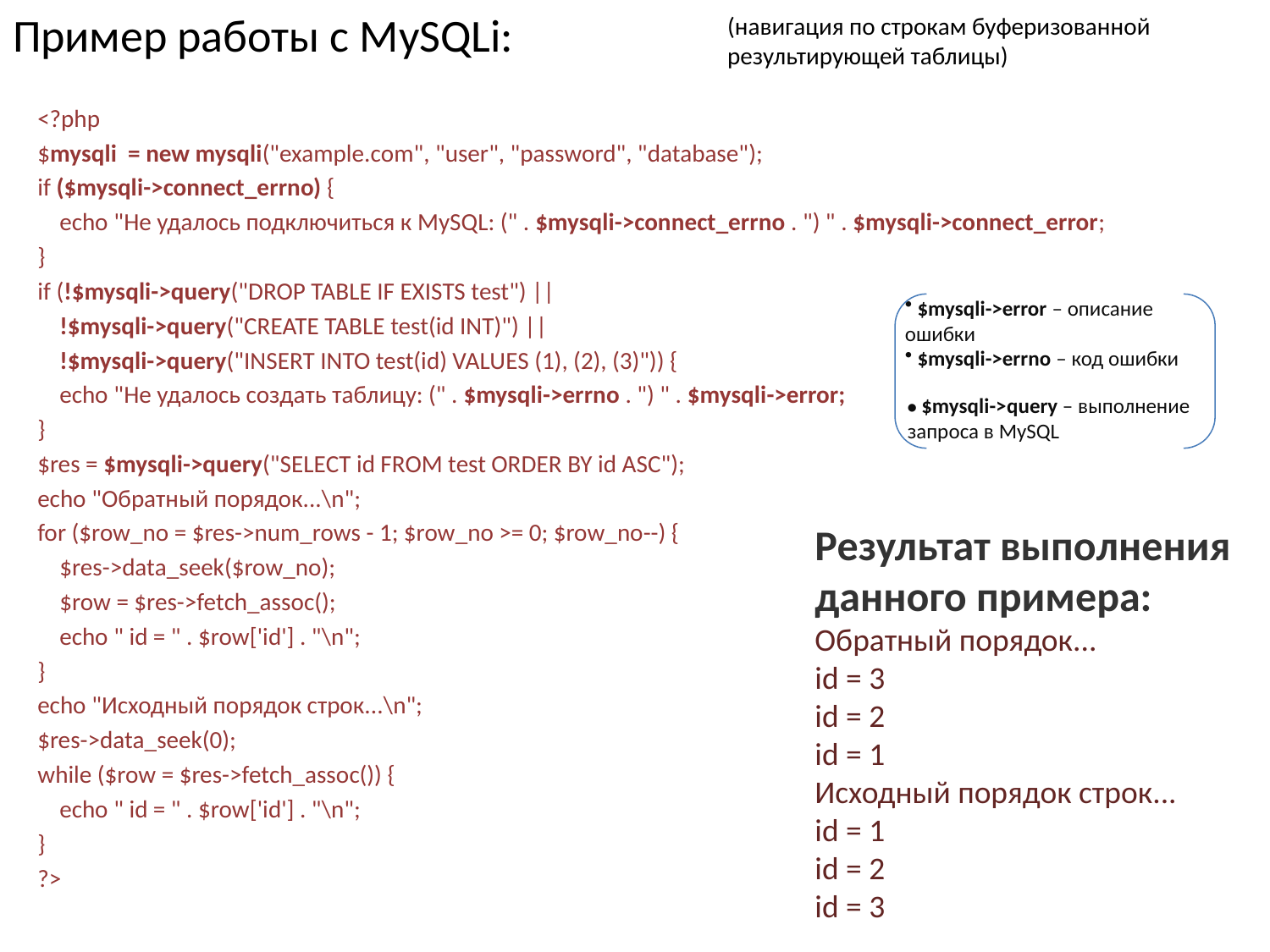

# Пример работы с MySQLi:
(навигация по строкам буферизованной результирующей таблицы)
<?php
$mysqli  = new mysqli("example.com", "user", "password", "database");
if ($mysqli->connect_errno) {
    echo "Не удалось подключиться к MySQL: (" . $mysqli->connect_errno . ") " . $mysqli->connect_error;
}
if (!$mysqli->query("DROP TABLE IF EXISTS test") ||
    !$mysqli->query("CREATE TABLE test(id INT)") ||
    !$mysqli->query("INSERT INTO test(id) VALUES (1), (2), (3)")) {
    echo "Не удалось создать таблицу: (" . $mysqli->errno . ") " . $mysqli->error;
}
$res = $mysqli->query("SELECT id FROM test ORDER BY id ASC");
echo "Обратный порядок...\n";
for ($row_no = $res->num_rows - 1; $row_no >= 0; $row_no--) {
    $res->data_seek($row_no);
    $row = $res->fetch_assoc();
    echo " id = " . $row['id'] . "\n";
}
echo "Исходный порядок строк...\n";
$res->data_seek(0);
while ($row = $res->fetch_assoc()) {
    echo " id = " . $row['id'] . "\n";
}
?>

 $mysqli->error – описание ошибки
 $mysqli->errno – код ошибки
• $mysqli->query – выполнение запроса в MySQL
Результат выполнения данного примера:
Обратный порядок...
id = 3
id = 2
id = 1
Исходный порядок строк...
id = 1
id = 2
id = 3